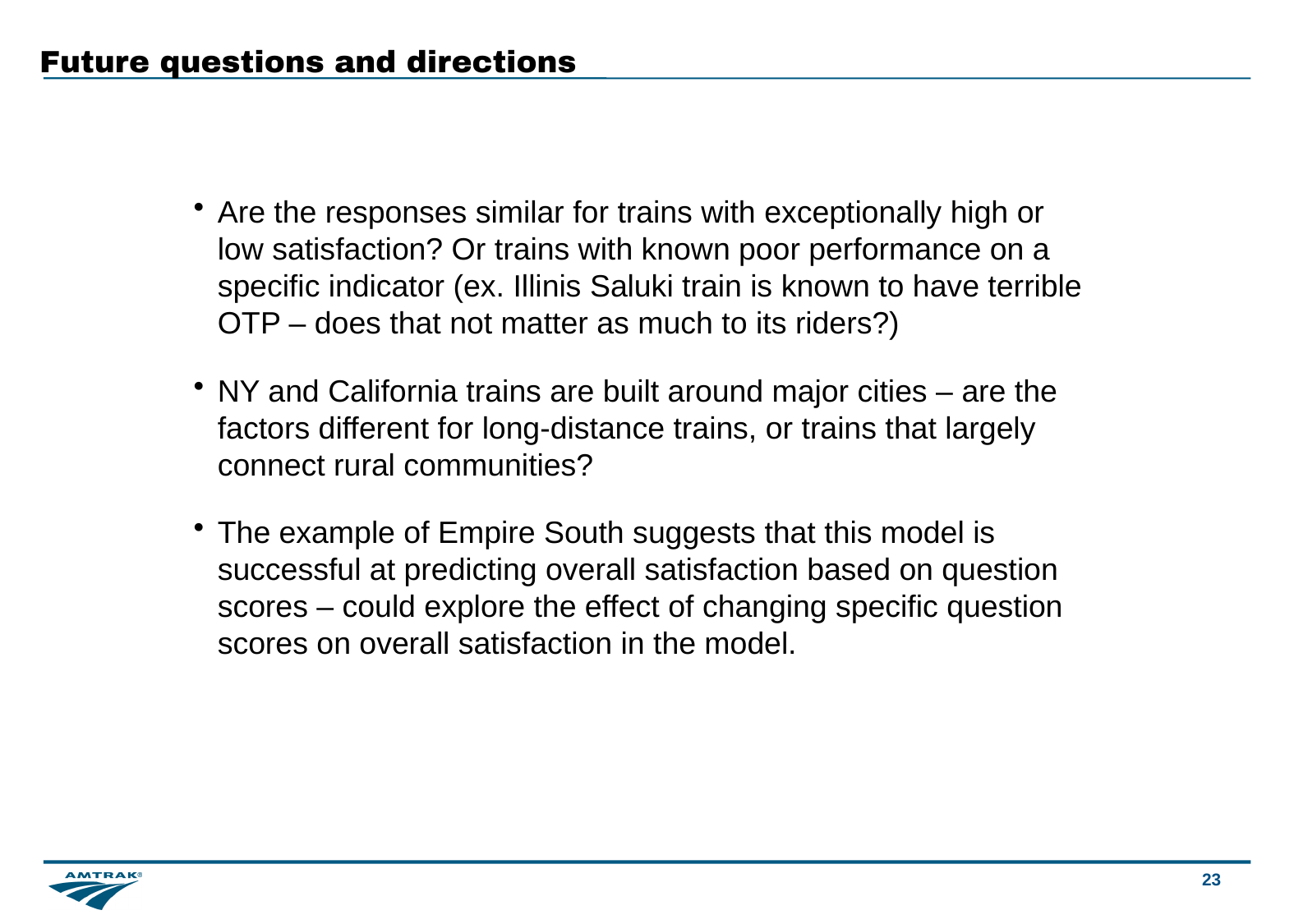

# Future questions and directions
Are the responses similar for trains with exceptionally high or low satisfaction? Or trains with known poor performance on a specific indicator (ex. Illinis Saluki train is known to have terrible OTP – does that not matter as much to its riders?)
NY and California trains are built around major cities – are the factors different for long-distance trains, or trains that largely connect rural communities?
The example of Empire South suggests that this model is successful at predicting overall satisfaction based on question scores – could explore the effect of changing specific question scores on overall satisfaction in the model.